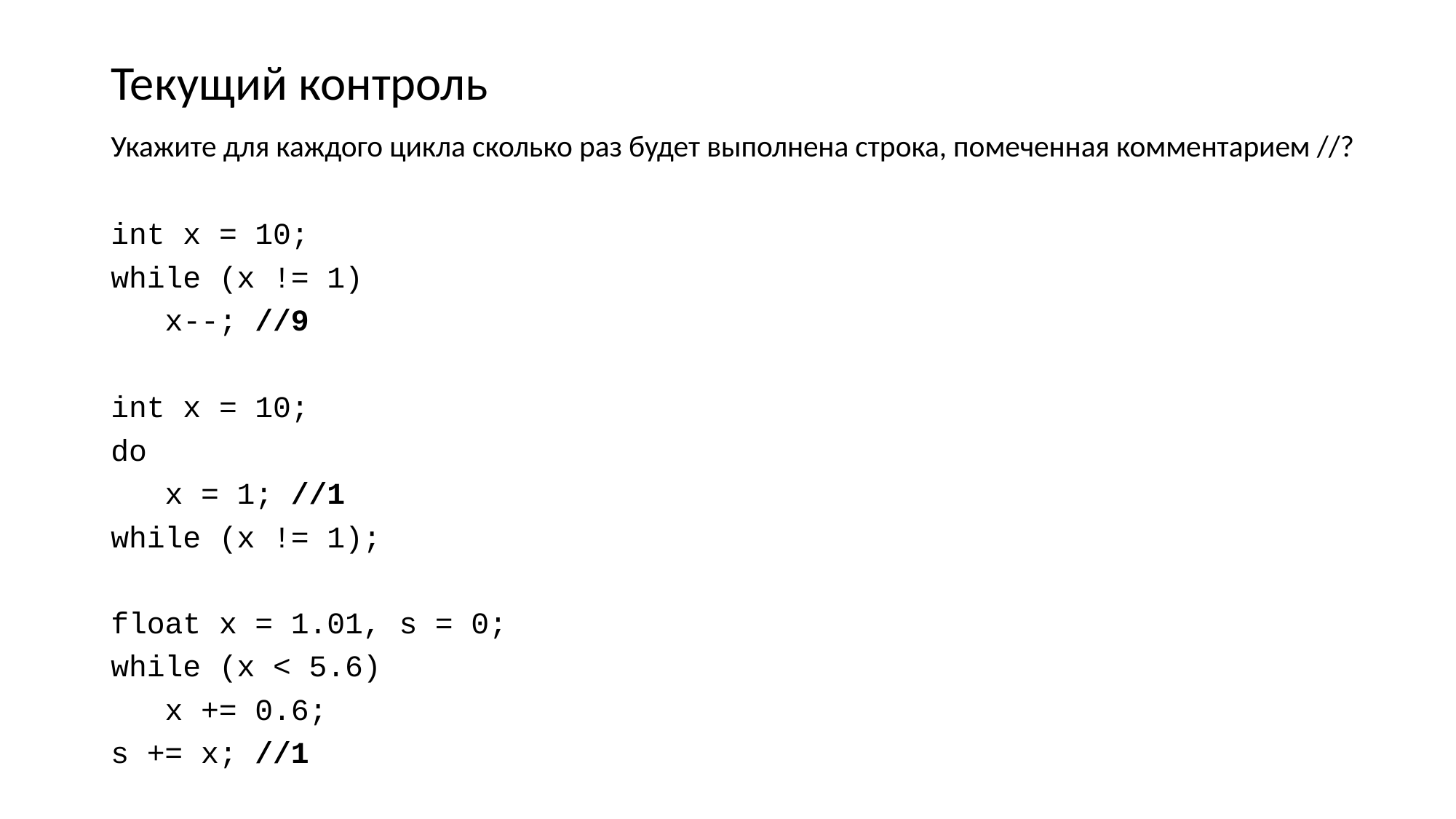

# Текущий контроль
Укажите для каждого цикла сколько раз будет выполнена строка, помеченная комментарием //?

int x = 10;
while (x != 1)
   x--; //9

int x = 10;
do
   x = 1; //1
while (x != 1);

float x = 1.01, s = 0;
while (x < 5.6)
   x += 0.6;
s += x; //1